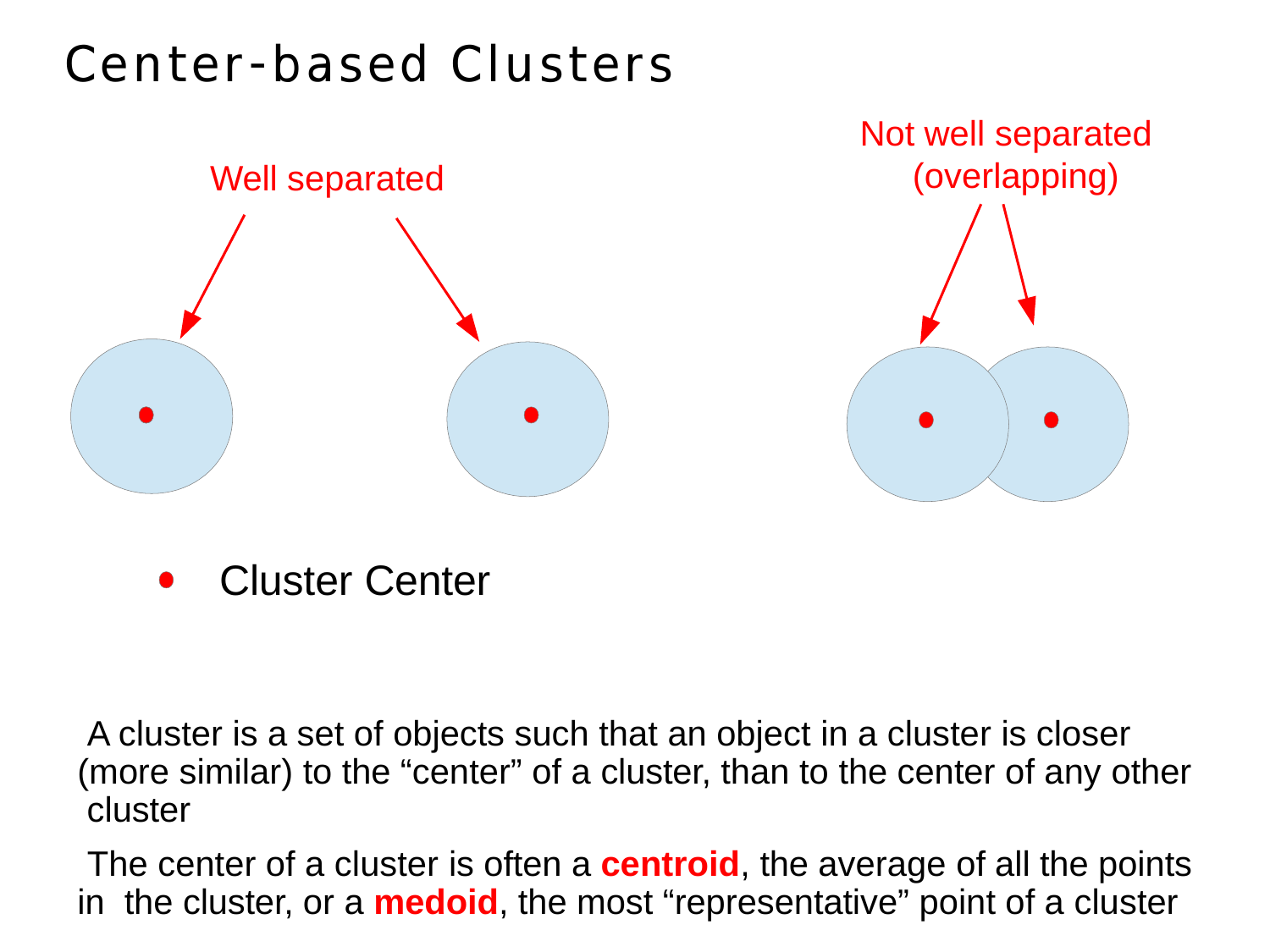

# Center-based Clusters
Not well separated  (overlapping)
Well separated

Cluster Center

A cluster is a set of objects such that an object in a cluster is closer  (more similar) to the “center” of a cluster, than to the center of any other  cluster
The center of a cluster is often a centroid, the average of all the points in  the cluster, or a medoid, the most “representative” point of a cluster